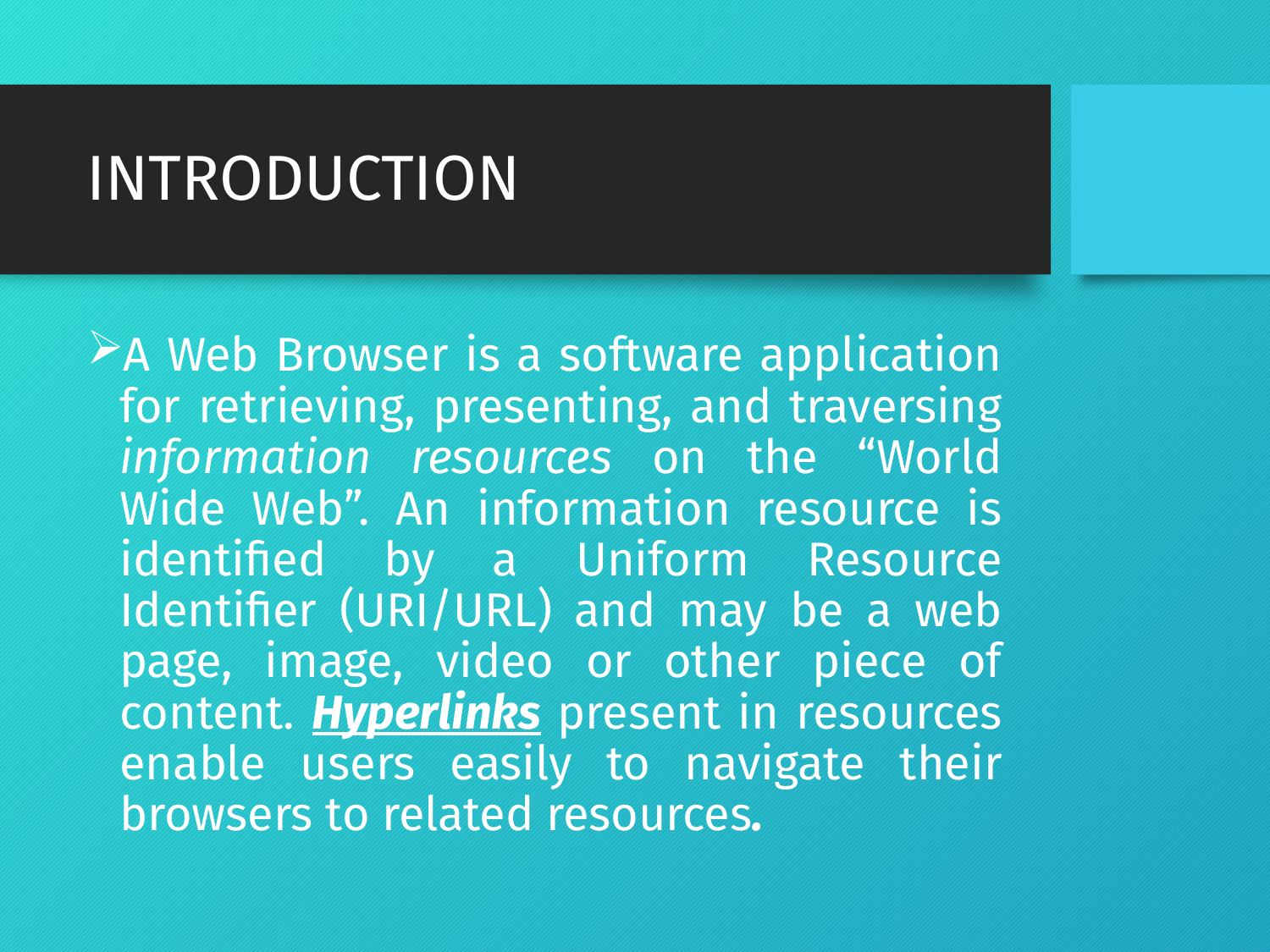

# INTRODUCTION
A Web Browser is a software application for retrieving, presenting, and traversing information resources on the “World Wide Web”. An information resource is identified by a Uniform Resource Identifier (URI/URL) and may be a web page, image, video or other piece of content. Hyperlinks present in resources enable users easily to navigate their browsers to related resources.